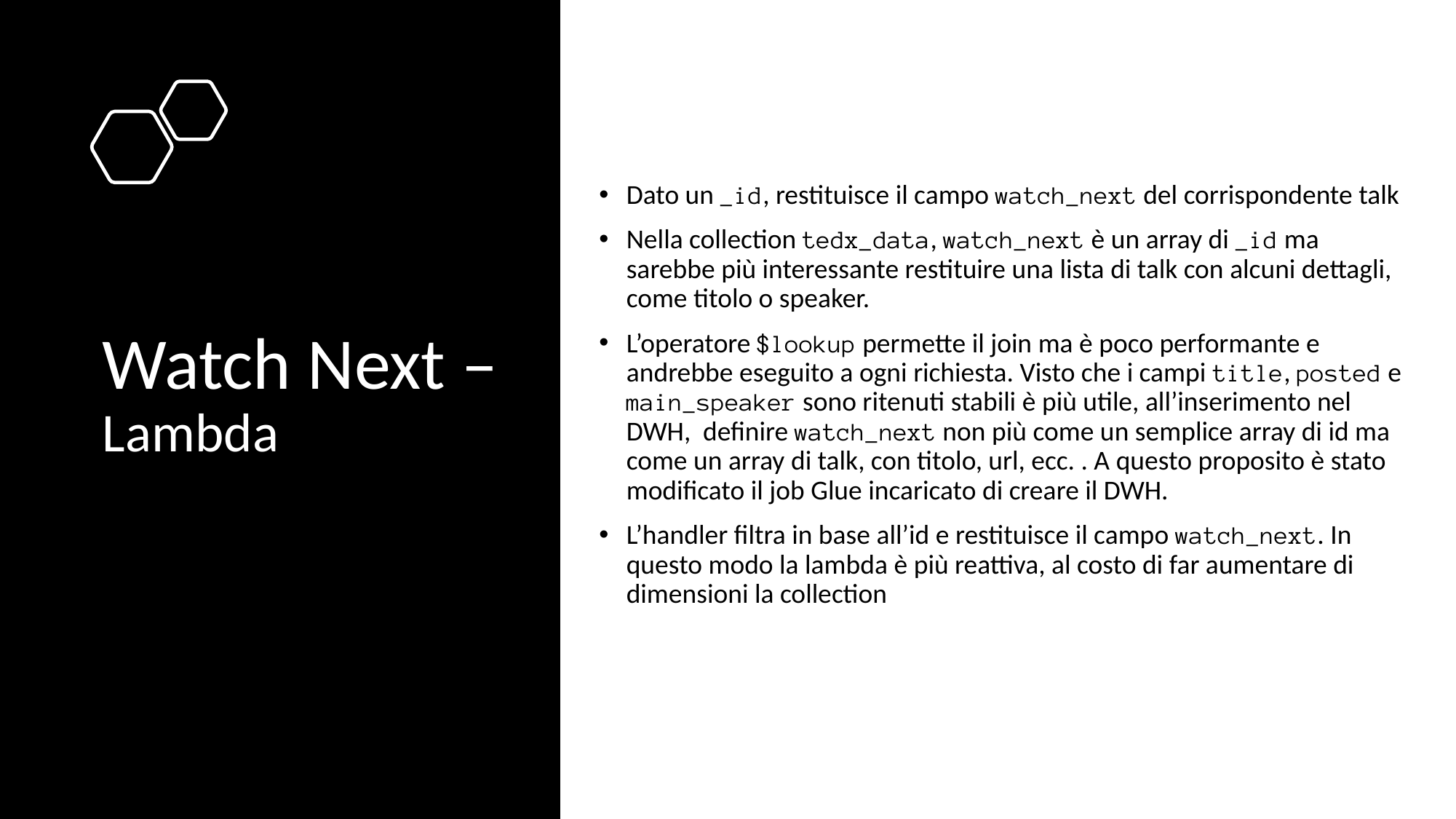

Dato un _id, restituisce il campo watch_next del corrispondente talk
Nella collection tedx_data, watch_next è un array di _id ma sarebbe più interessante restituire una lista di talk con alcuni dettagli, come titolo o speaker.
L’operatore $lookup permette il join ma è poco performante e andrebbe eseguito a ogni richiesta. Visto che i campi title, posted e main_speaker sono ritenuti stabili è più utile, all’inserimento nel DWH,  definire watch_next non più come un semplice array di id ma come un array di talk, con titolo, url, ecc. . A questo proposito è stato modificato il job Glue incaricato di creare il DWH.
L’handler filtra in base all’id e restituisce il campo watch_next. In questo modo la lambda è più reattiva, al costo di far aumentare di dimensioni la collection
# Watch Next – Lambda